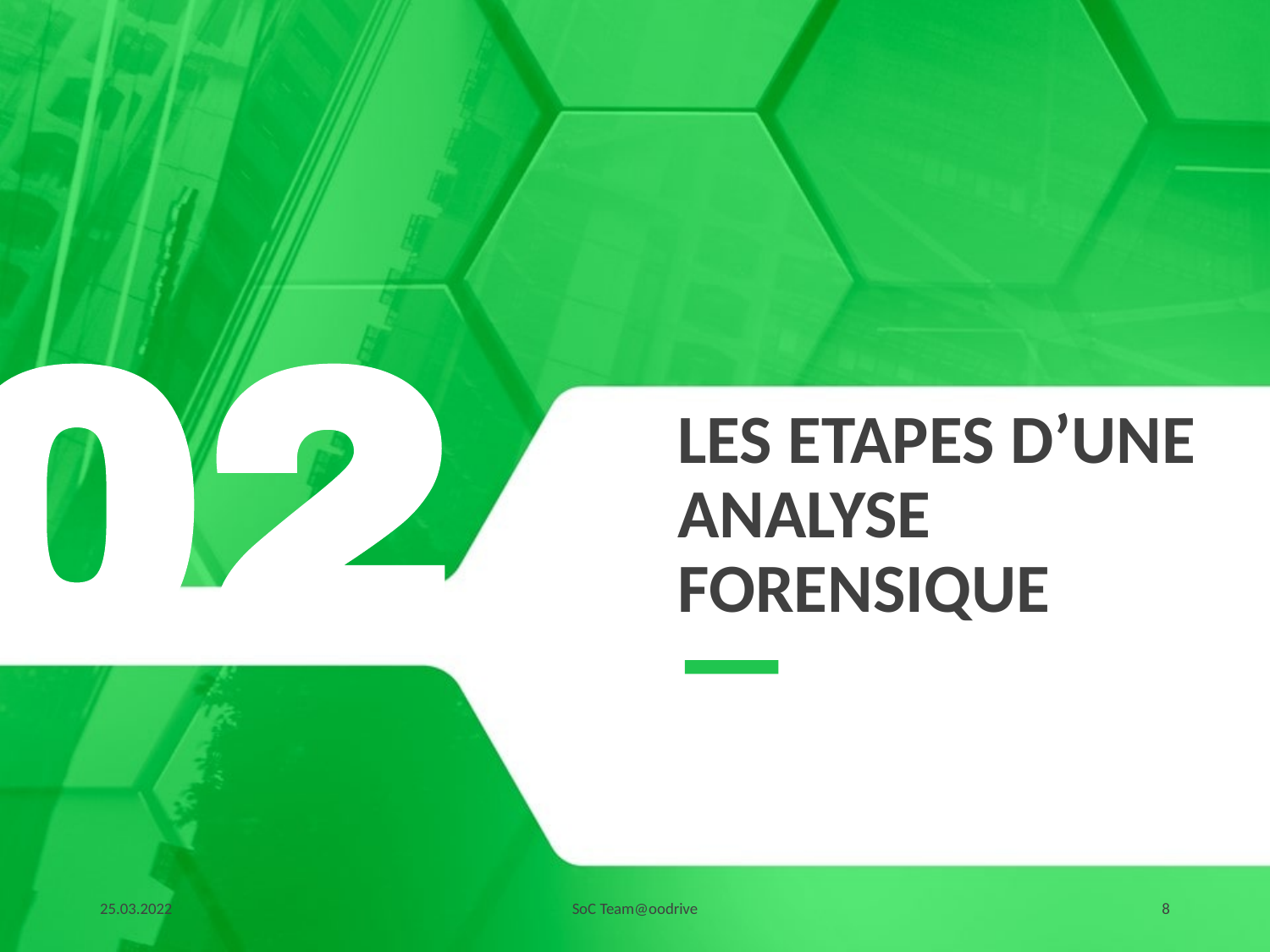

02
# Les etapes d’une analyse forensique
25.03.2022
SoC Team@oodrive
8